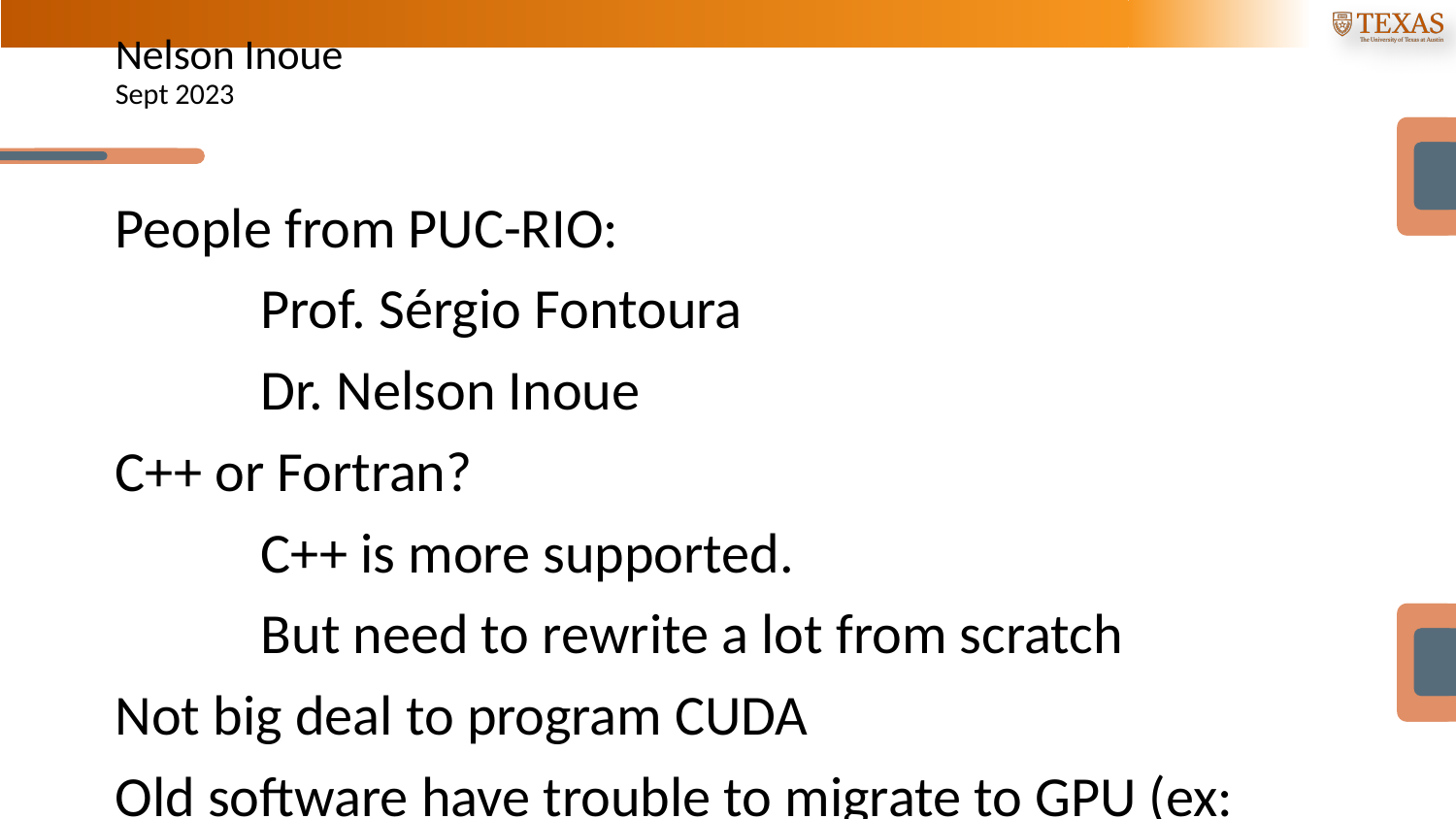

# Nelson Inoue Sept 2023
People from PUC-RIO:
	Prof. Sérgio Fontoura
	Dr. Nelson Inoue
C++ or Fortran?
	C++ is more supported.
	But need to rewrite a lot from scratch
Not big deal to program CUDA
Old software have trouble to migrate to GPU (ex: Abaqus)